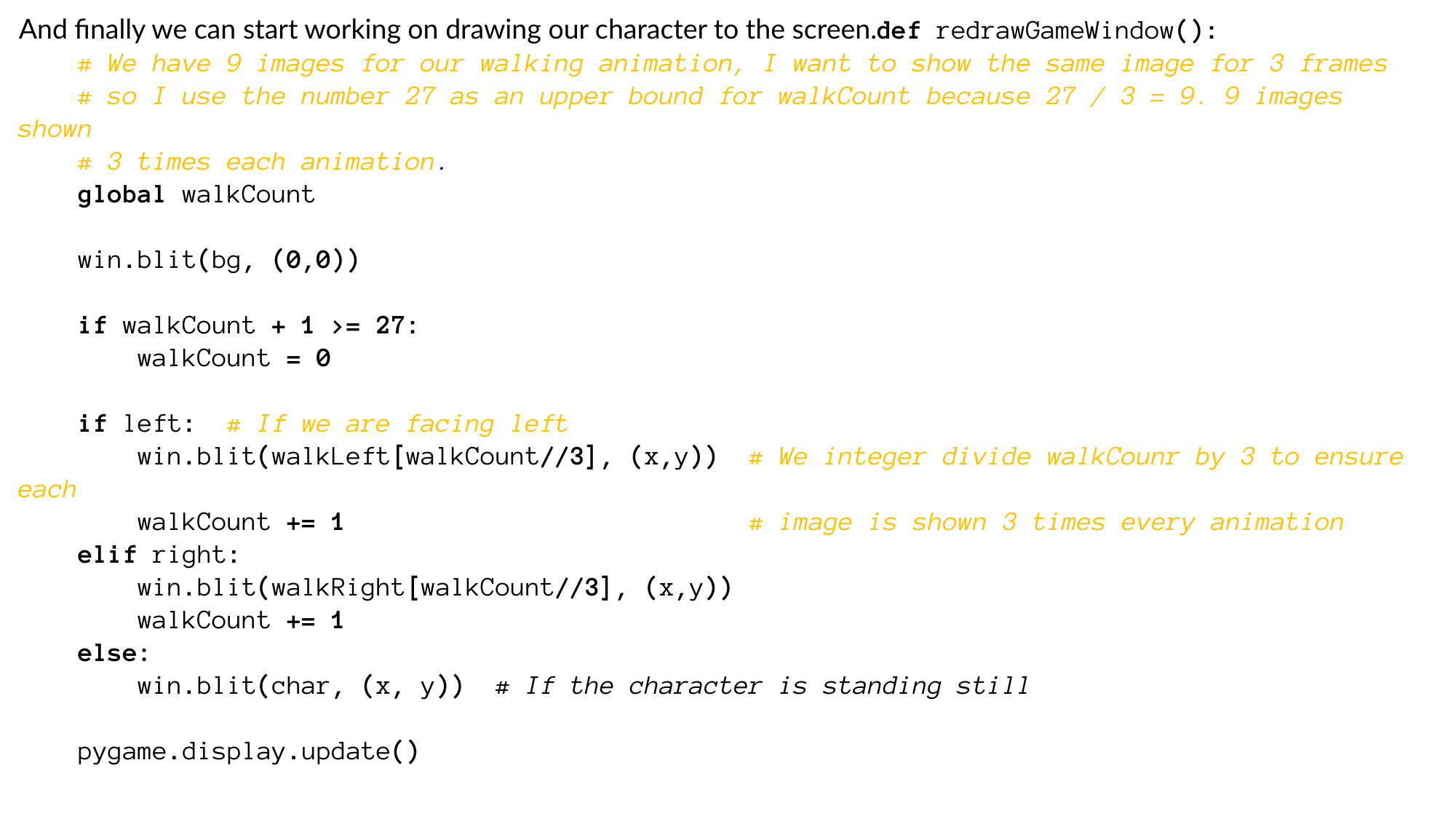

And finally we can start working on drawing our character to the screen.def redrawGameWindow():
    # We have 9 images for our walking animation, I want to show the same image for 3 frames
    # so I use the number 27 as an upper bound for walkCount because 27 / 3 = 9. 9 images shown
    # 3 times each animation.
    global walkCount

    win.blit(bg, (0,0))

    if walkCount + 1 >= 27:
        walkCount = 0

    if left:  # If we are facing left
        win.blit(walkLeft[walkCount//3], (x,y))  # We integer divide walkCounr by 3 to ensure each
        walkCount += 1                           # image is shown 3 times every animation
    elif right:
        win.blit(walkRight[walkCount//3], (x,y))
        walkCount += 1
    else:
        win.blit(char, (x, y))  # If the character is standing still

    pygame.display.update()